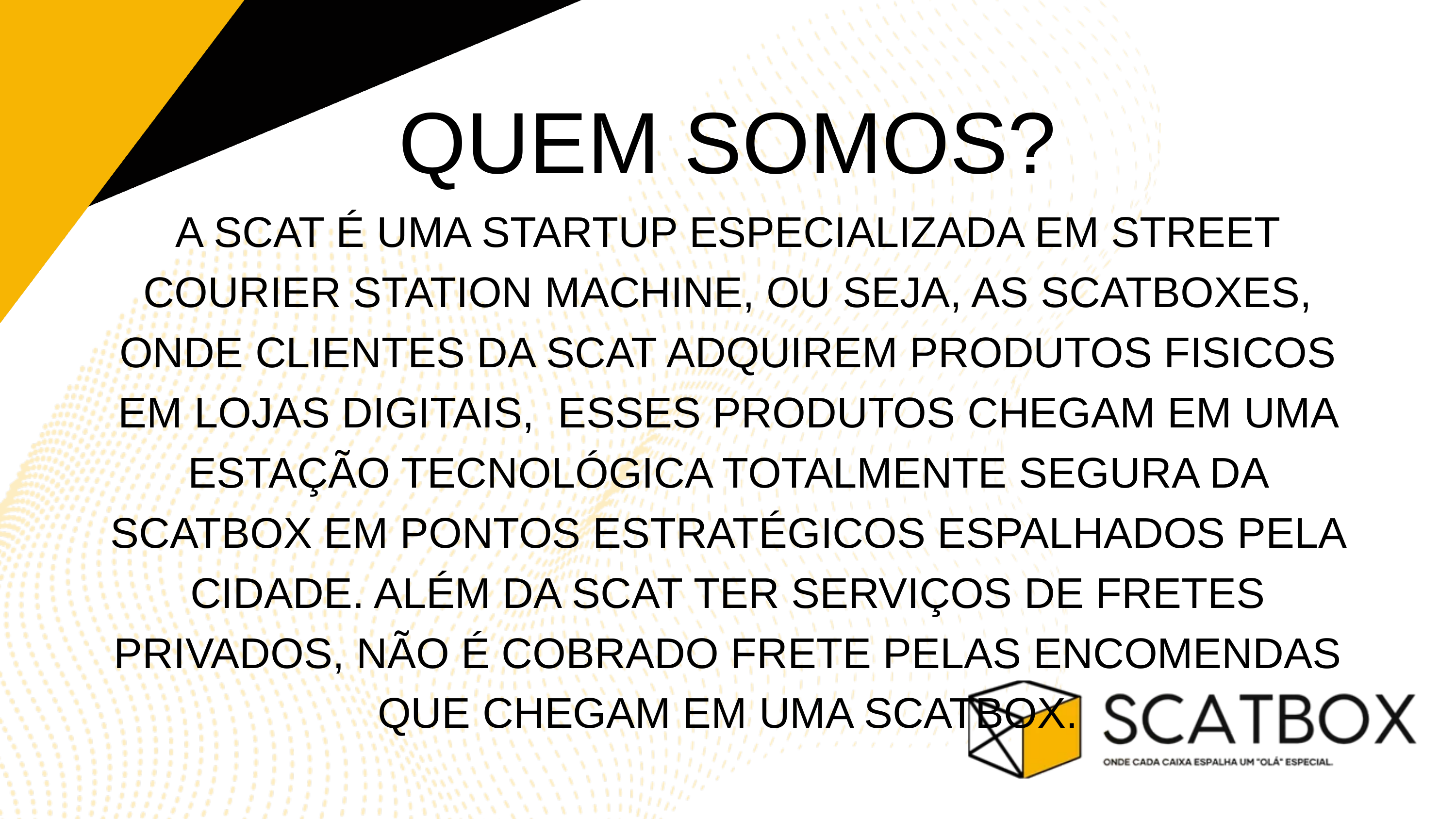

QUEM SOMOS?
A SCAT É UMA STARTUP ESPECIALIZADA EM STREET COURIER STATION MACHINE, OU SEJA, AS SCATBOXES, ONDE CLIENTES DA SCAT ADQUIREM PRODUTOS FISICOS EM LOJAS DIGITAIS,  ESSES PRODUTOS CHEGAM EM UMA ESTAÇÃO TECNOLÓGICA TOTALMENTE SEGURA DA SCATBOX EM PONTOS ESTRATÉGICOS ESPALHADOS PELA CIDADE. ALÉM DA SCAT TER SERVIÇOS DE FRETES PRIVADOS, NÃO É COBRADO FRETE PELAS ENCOMENDAS QUE CHEGAM EM UMA SCATBOX.